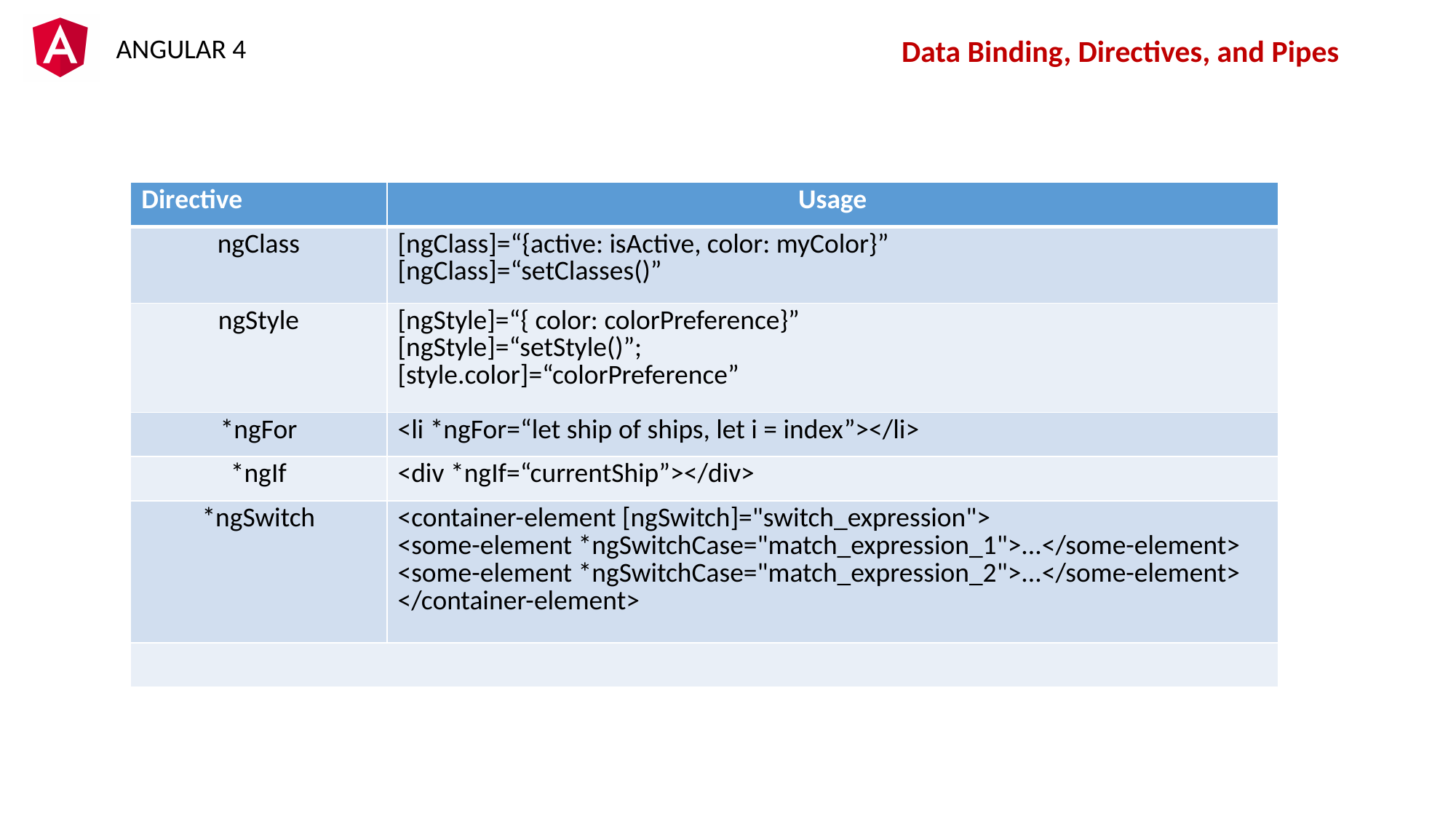

Data Binding, Directives, and Pipes
| Directive | Usage |
| --- | --- |
| ngClass | [ngClass]=“{active: isActive, color: myColor}” [ngClass]=“setClasses()” |
| ngStyle | [ngStyle]=“{ color: colorPreference}” [ngStyle]=“setStyle()”; [style.color]=“colorPreference” |
| \*ngFor | <li \*ngFor=“let ship of ships, let i = index”></li> |
| \*ngIf | <div \*ngIf=“currentShip”></div> |
| \*ngSwitch | <container-element [ngSwitch]="switch\_expression"> <some-element \*ngSwitchCase="match\_expression\_1">...</some-element> <some-element \*ngSwitchCase="match\_expression\_2">...</some-element> </container-element> |
|  |  |